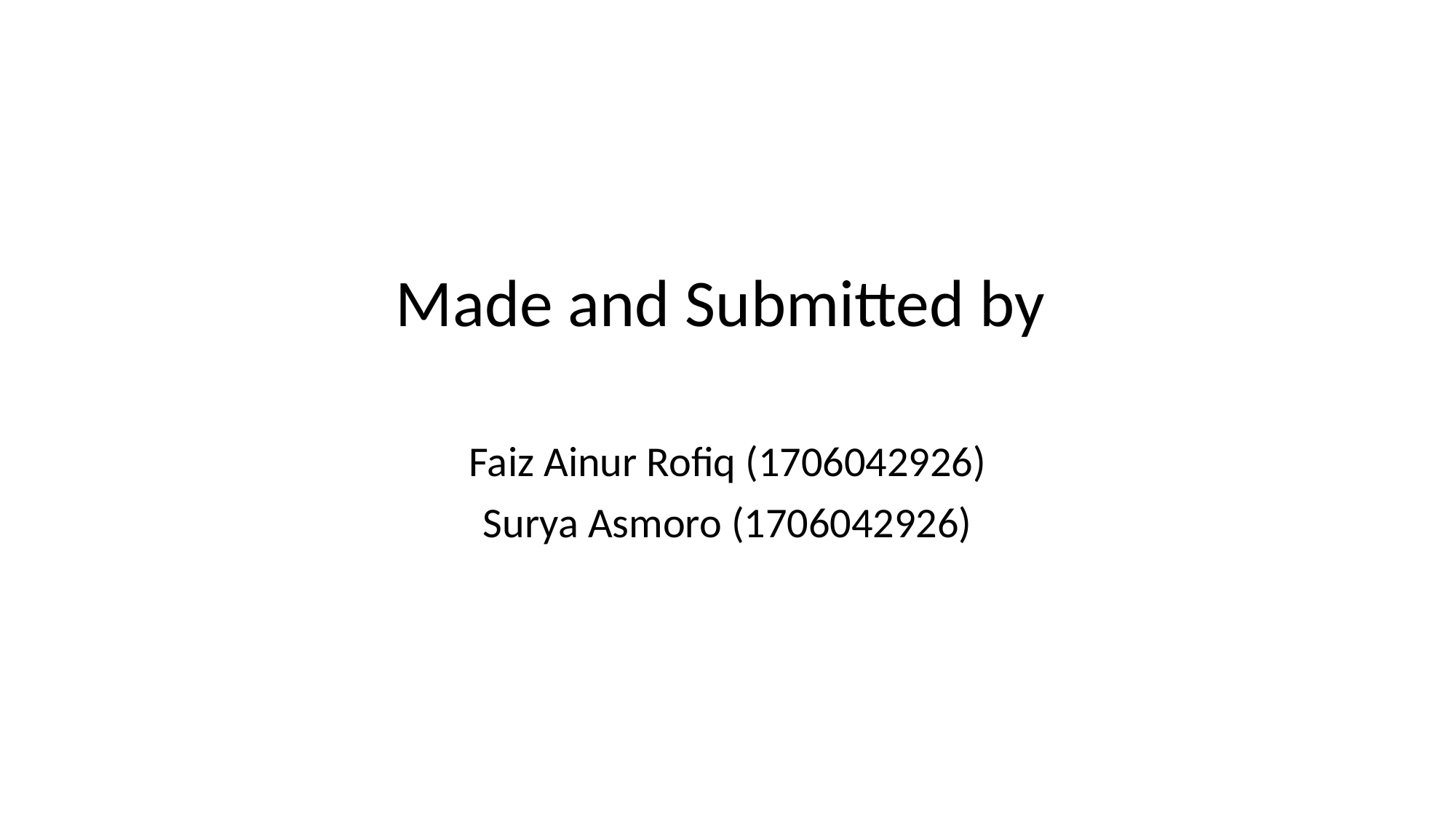

# Made and Submitted by
Faiz Ainur Rofiq (1706042926)
Surya Asmoro (1706042926)